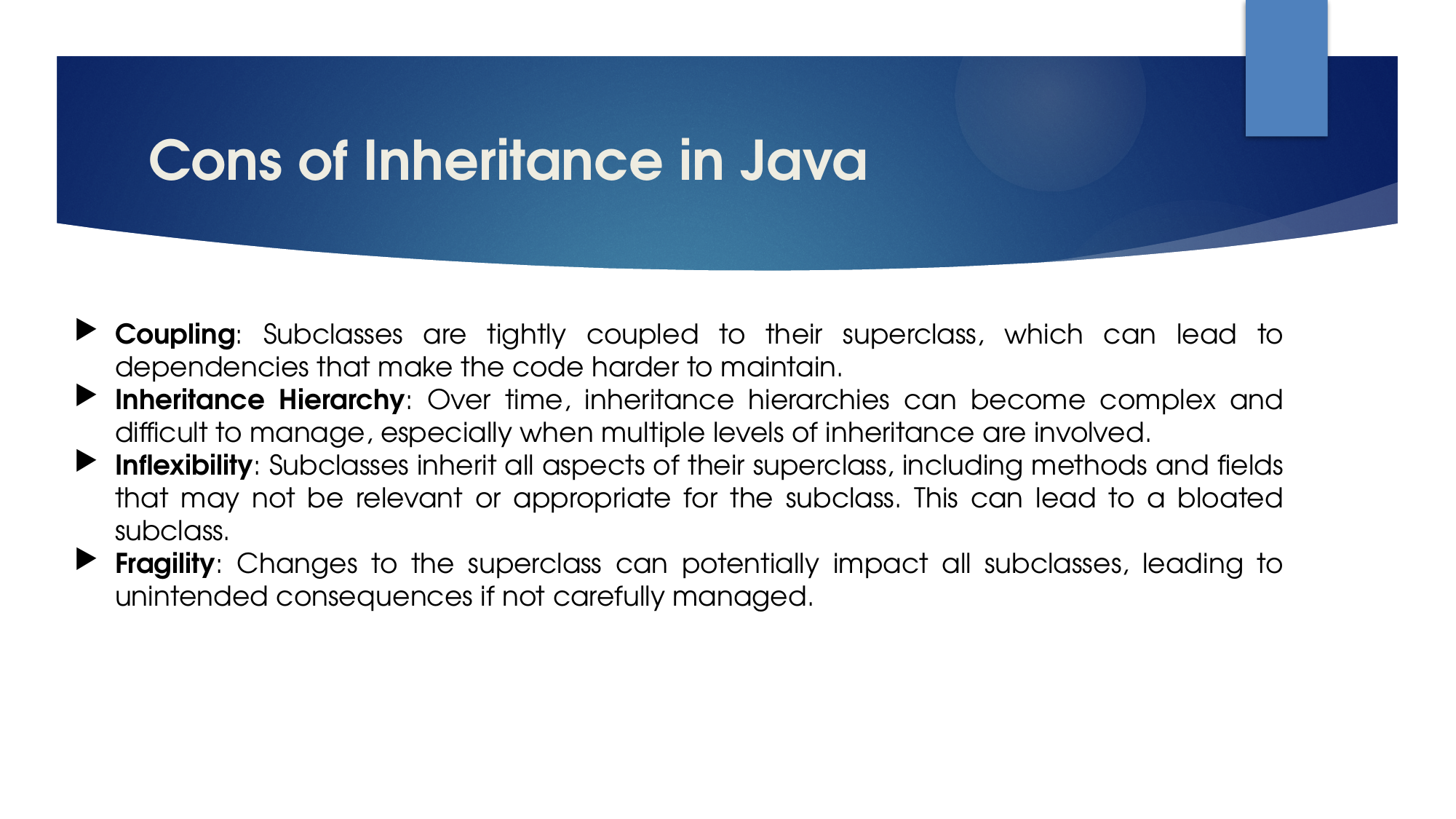

# Cons of Inheritance in Java
Coupling: Subclasses are tightly coupled to their superclass, which can lead to dependencies that make the code harder to maintain.
Inheritance Hierarchy: Over time, inheritance hierarchies can become complex and difficult to manage, especially when multiple levels of inheritance are involved.
Inflexibility: Subclasses inherit all aspects of their superclass, including methods and fields that may not be relevant or appropriate for the subclass. This can lead to a bloated subclass.
Fragility: Changes to the superclass can potentially impact all subclasses, leading to unintended consequences if not carefully managed.